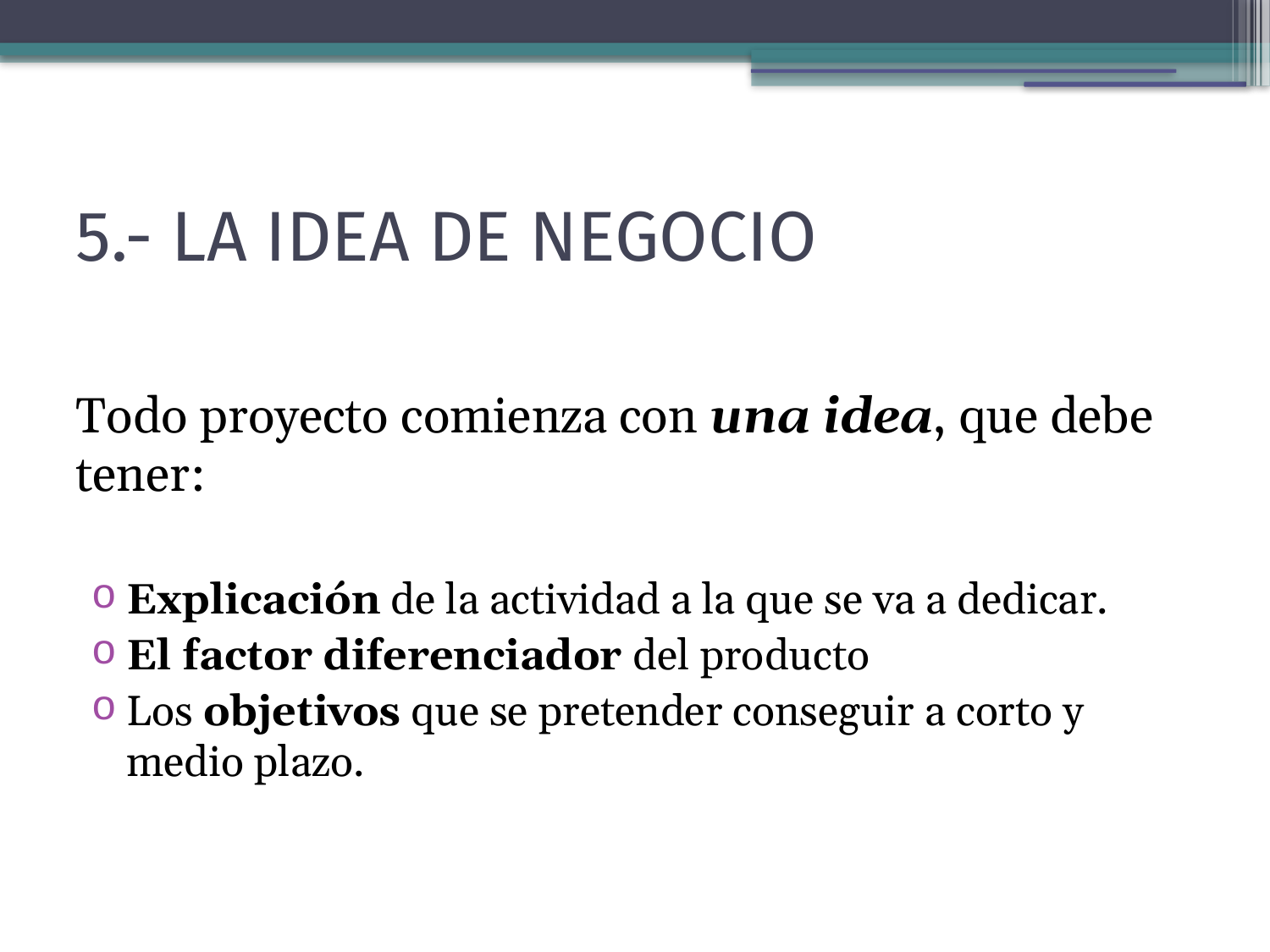

5.- LA IDEA DE NEGOCIO

Todo proyecto comienza con una idea, que debe tener:

Explicación de la actividad a la que se va a dedicar.
El factor diferenciador del producto
Los objetivos que se pretender conseguir a corto y medio plazo.